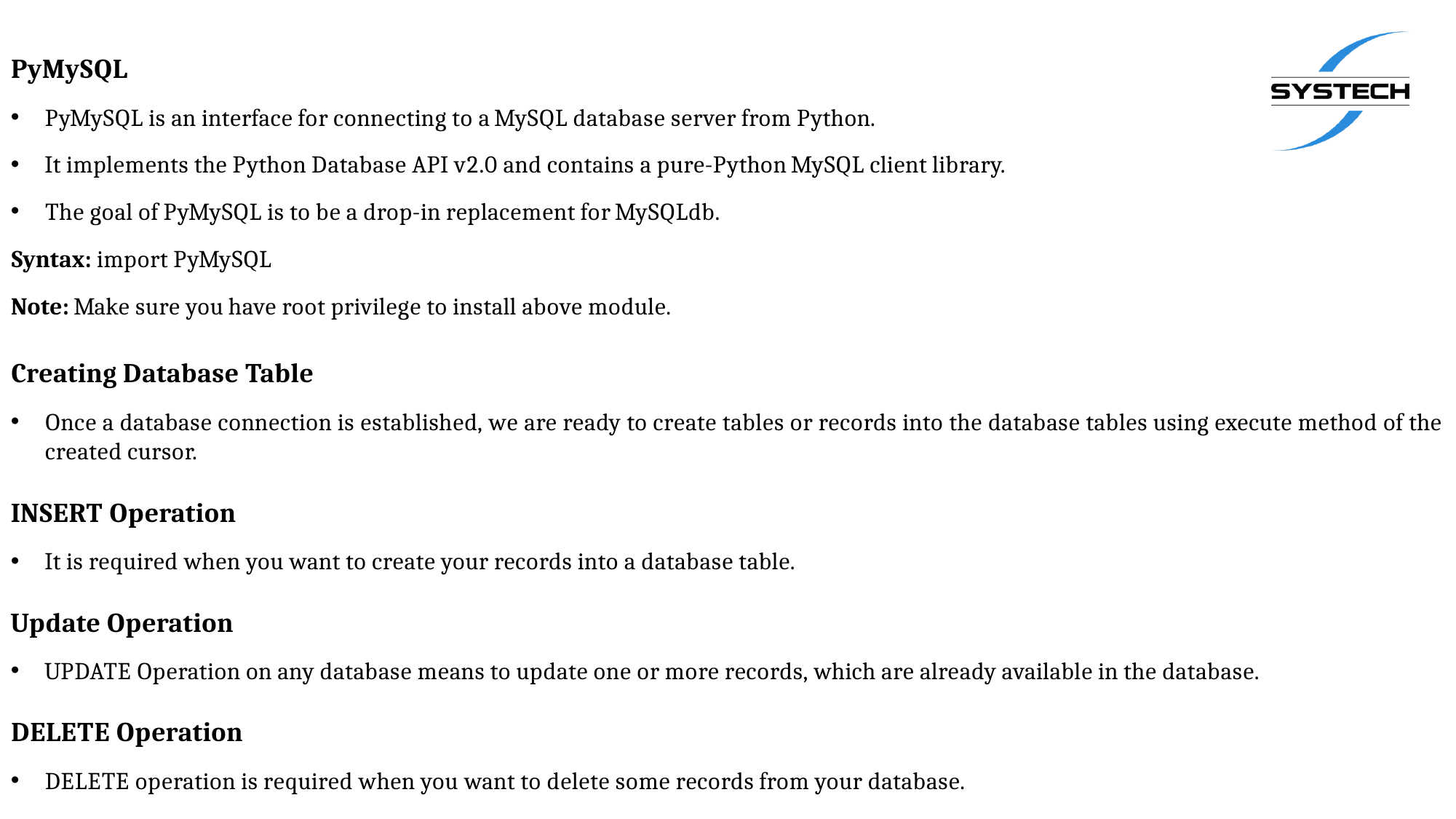

PyMySQL
PyMySQL is an interface for connecting to a MySQL database server from Python.
It implements the Python Database API v2.0 and contains a pure-Python MySQL client library.
The goal of PyMySQL is to be a drop-in replacement for MySQLdb.
Syntax: import PyMySQL
Note: Make sure you have root privilege to install above module.
Creating Database Table
Once a database connection is established, we are ready to create tables or records into the database tables using execute method of the created cursor.
INSERT Operation
It is required when you want to create your records into a database table.
Update Operation
UPDATE Operation on any database means to update one or more records, which are already available in the database.
DELETE Operation
DELETE operation is required when you want to delete some records from your database.